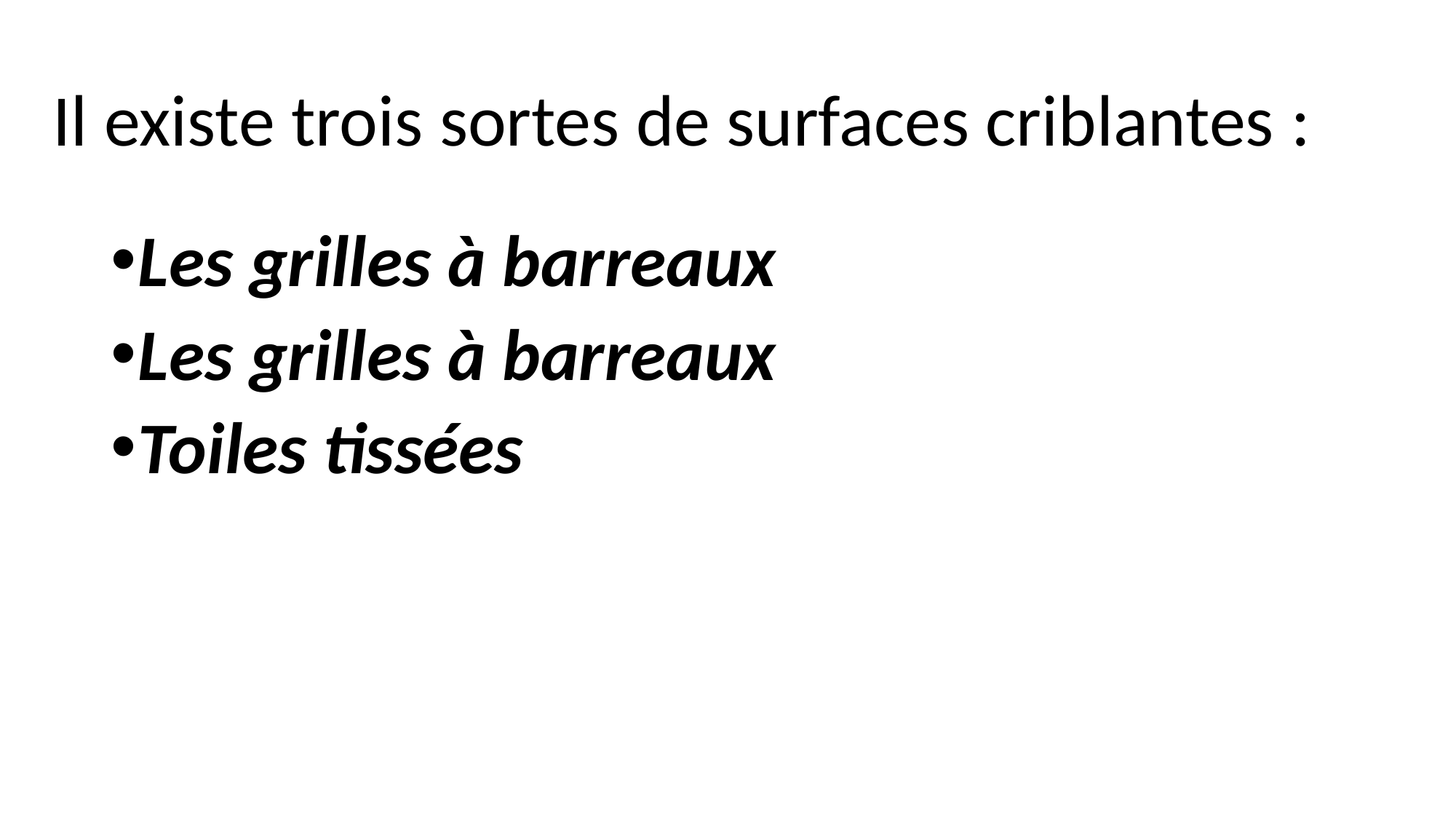

# Il existe trois sortes de surfaces criblantes :
Les grilles à barreaux
Les grilles à barreaux
Toiles tissées